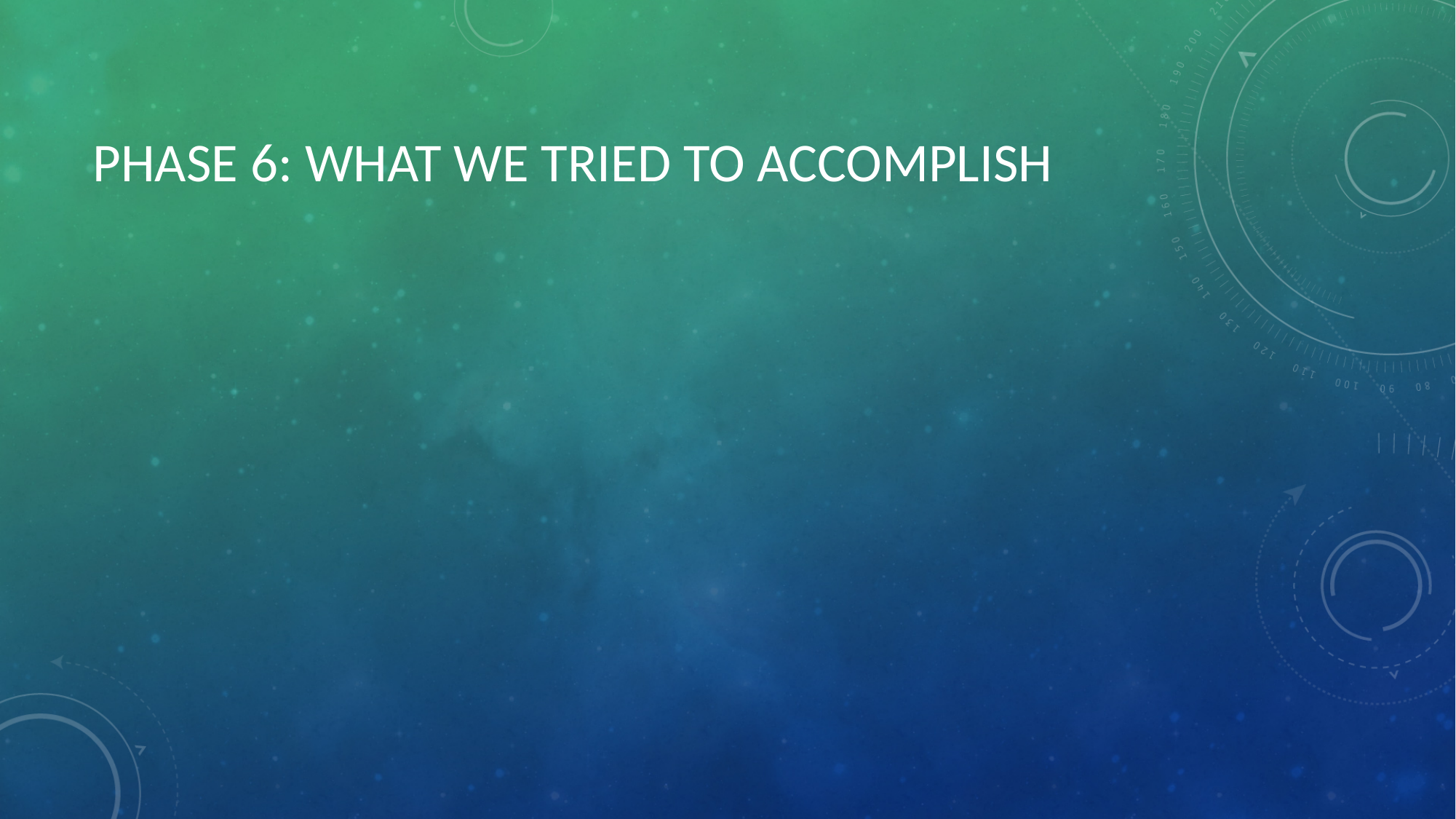

# Phase 6: what we tried to accomplish